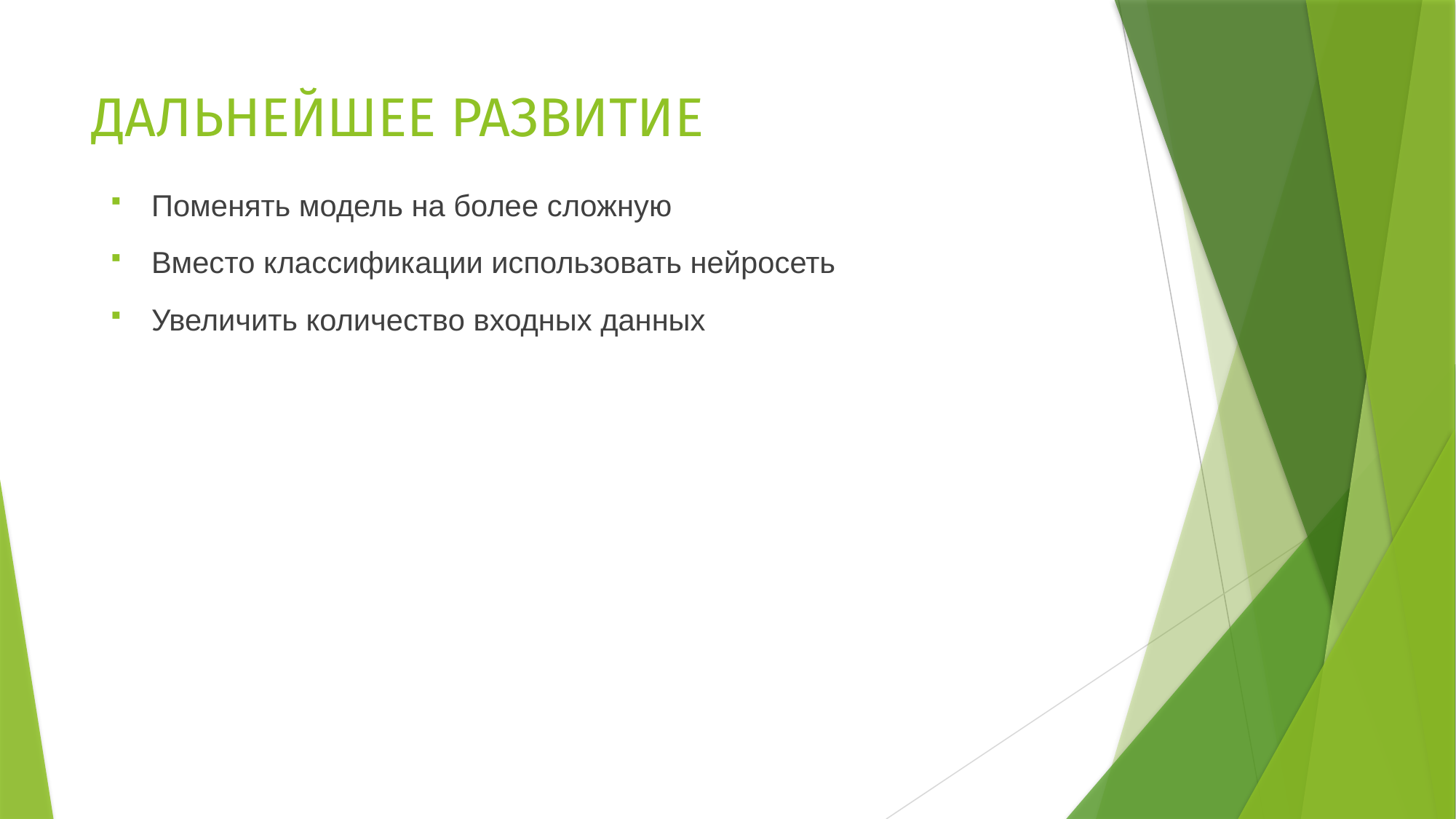

# ДАЛЬНЕЙШЕЕ РАЗВИТИЕ
Поменять модель на более сложную
Вместо классификации использовать нейросеть
Увеличить количество входных данных